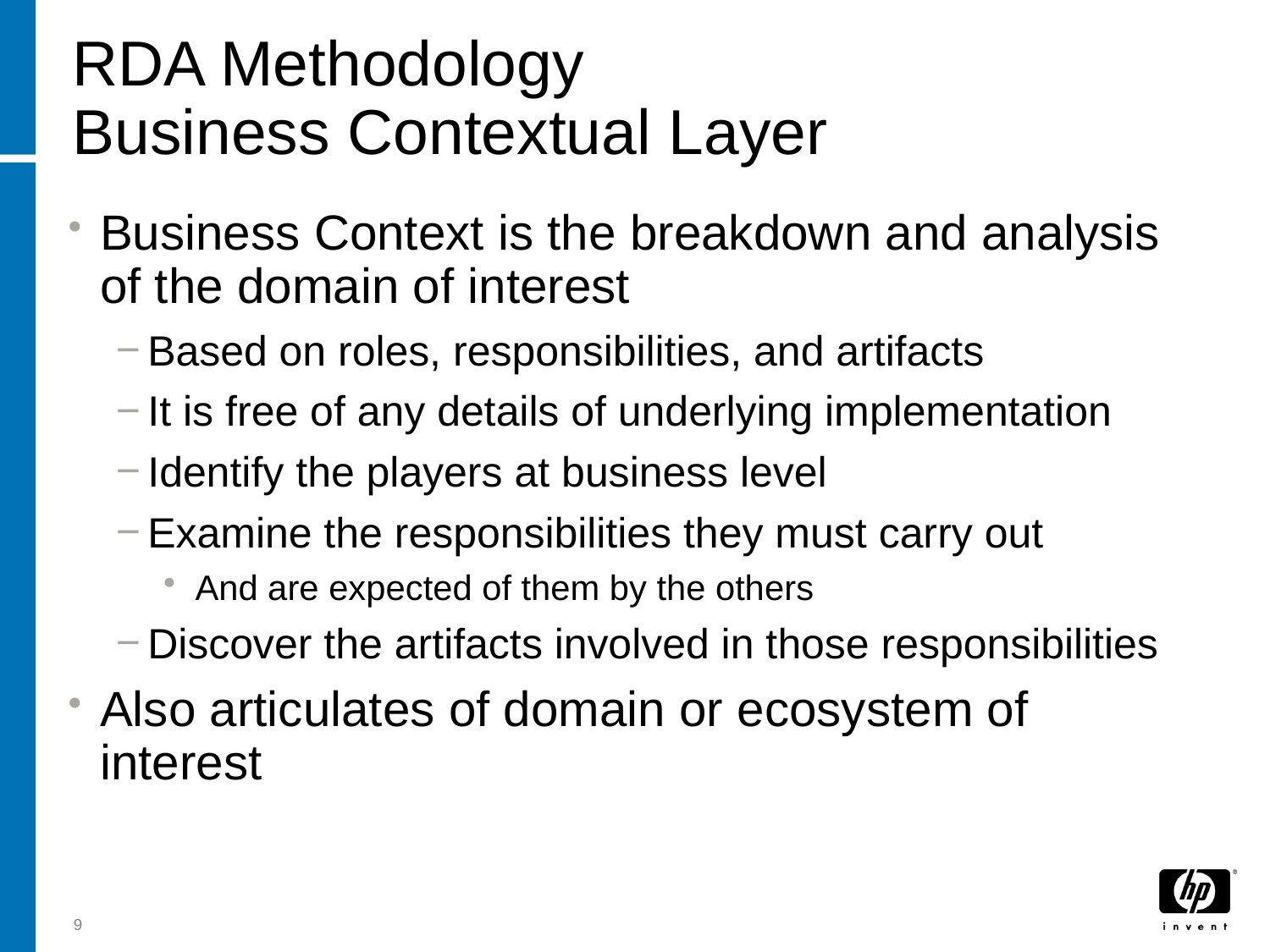

# RDA Methodology Business Contextual Layer
Business Context is the breakdown and analysis of the domain of interest
Based on roles, responsibilities, and artifacts
It is free of any details of underlying implementation
Identify the players at business level
Examine the responsibilities they must carry out
And are expected of them by the others
Discover the artifacts involved in those responsibilities
Also articulates of domain or ecosystem of interest

9